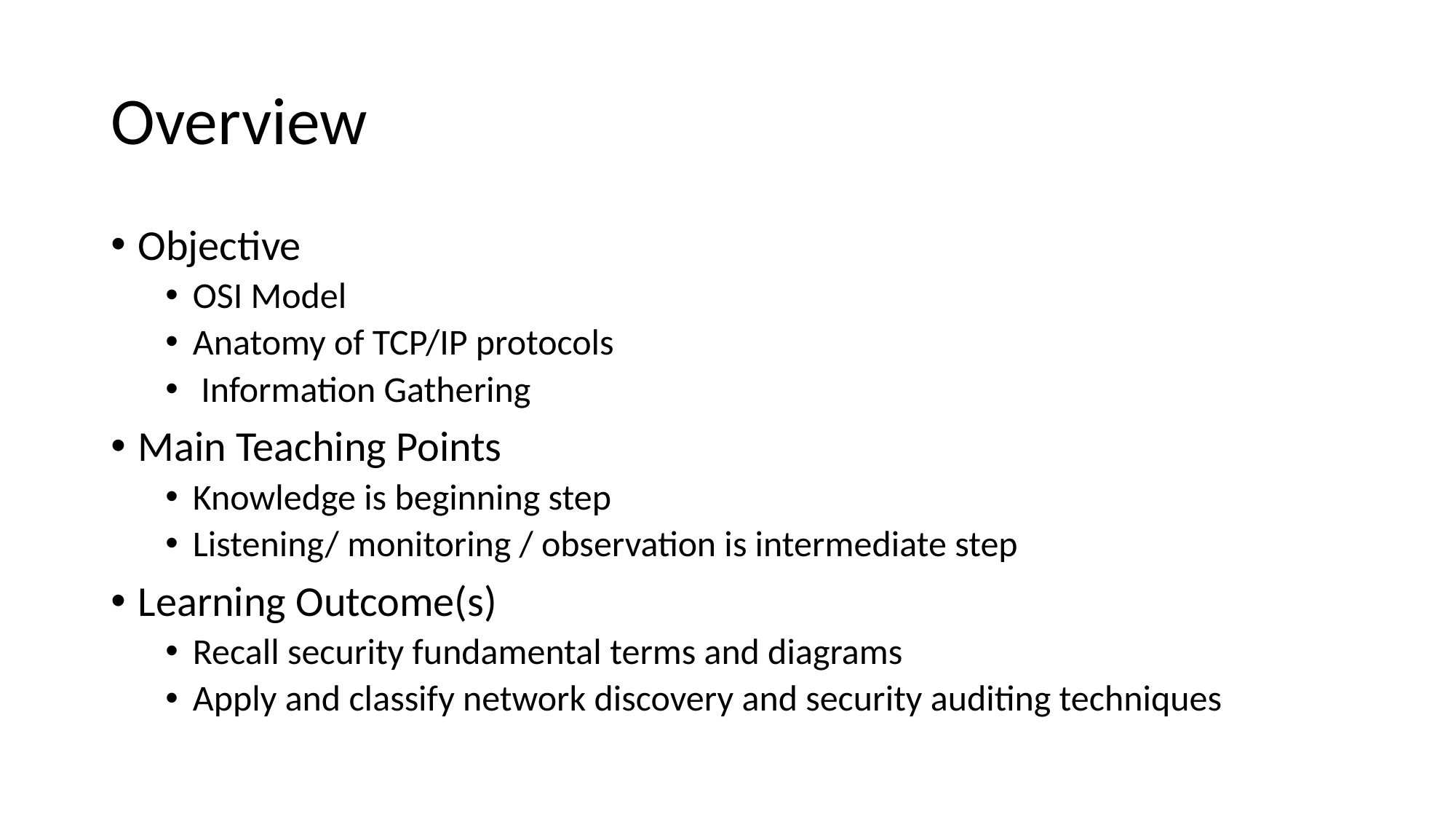

# Overview
Objective
OSI Model
Anatomy of TCP/IP protocols
 Information Gathering
Main Teaching Points
Knowledge is beginning step
Listening/ monitoring / observation is intermediate step
Learning Outcome(s)
Recall security fundamental terms and diagrams
Apply and classify network discovery and security auditing techniques